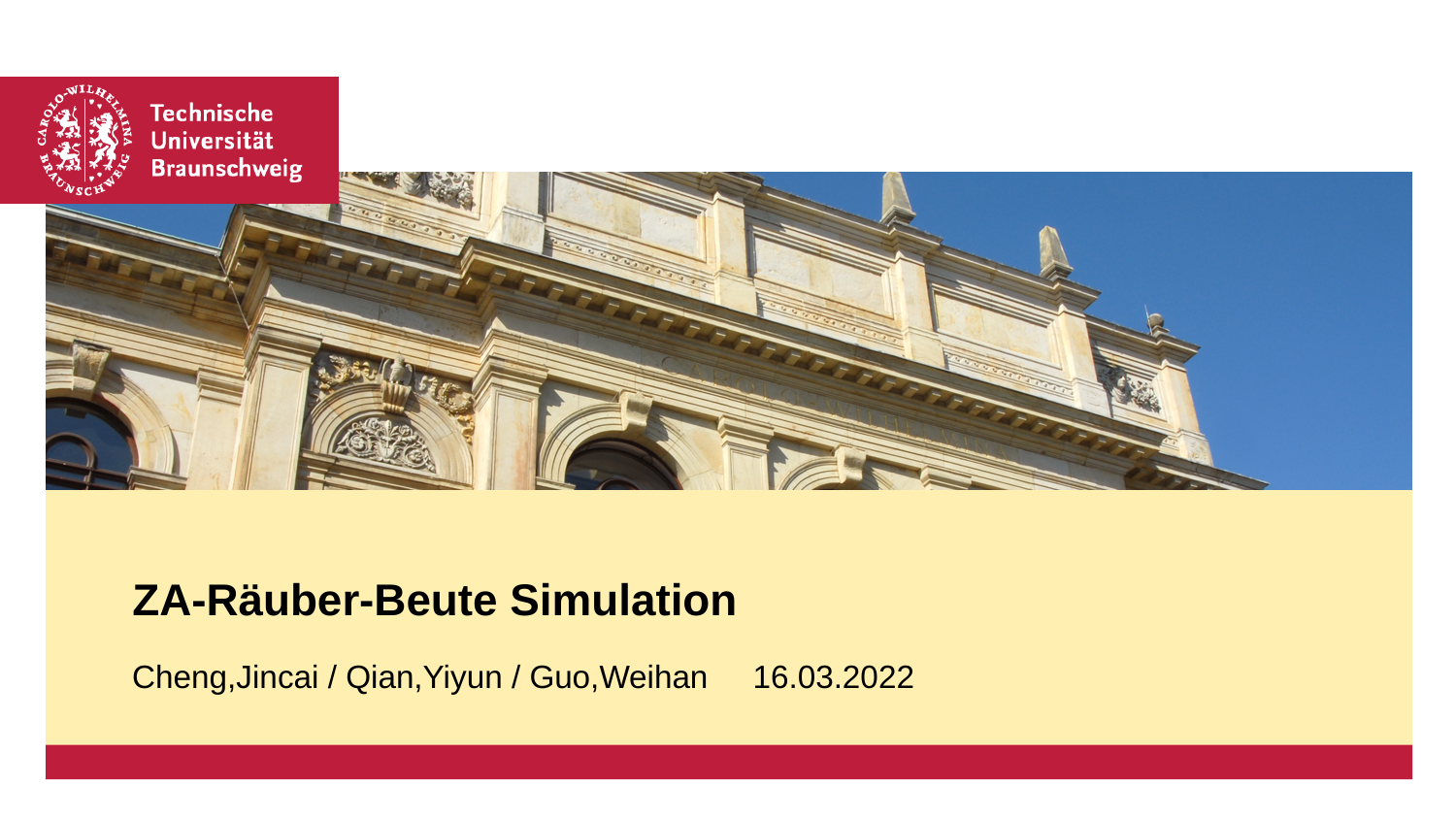

# ZA-Räuber-Beute Simulation
Cheng,Jincai / Qian,Yiyun / Guo,Weihan     16.03.2022